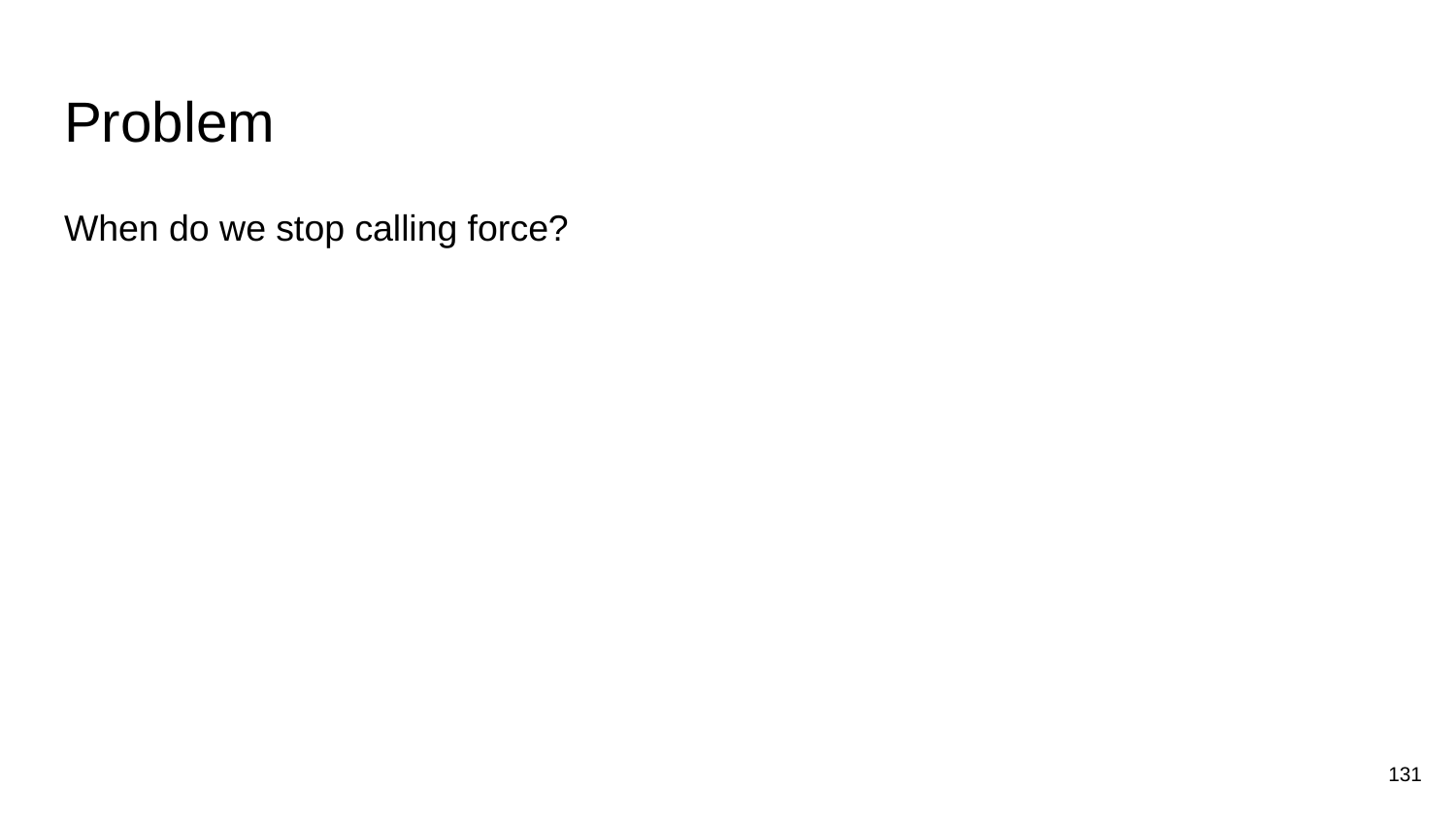

# Problem
When do we stop calling force?
131